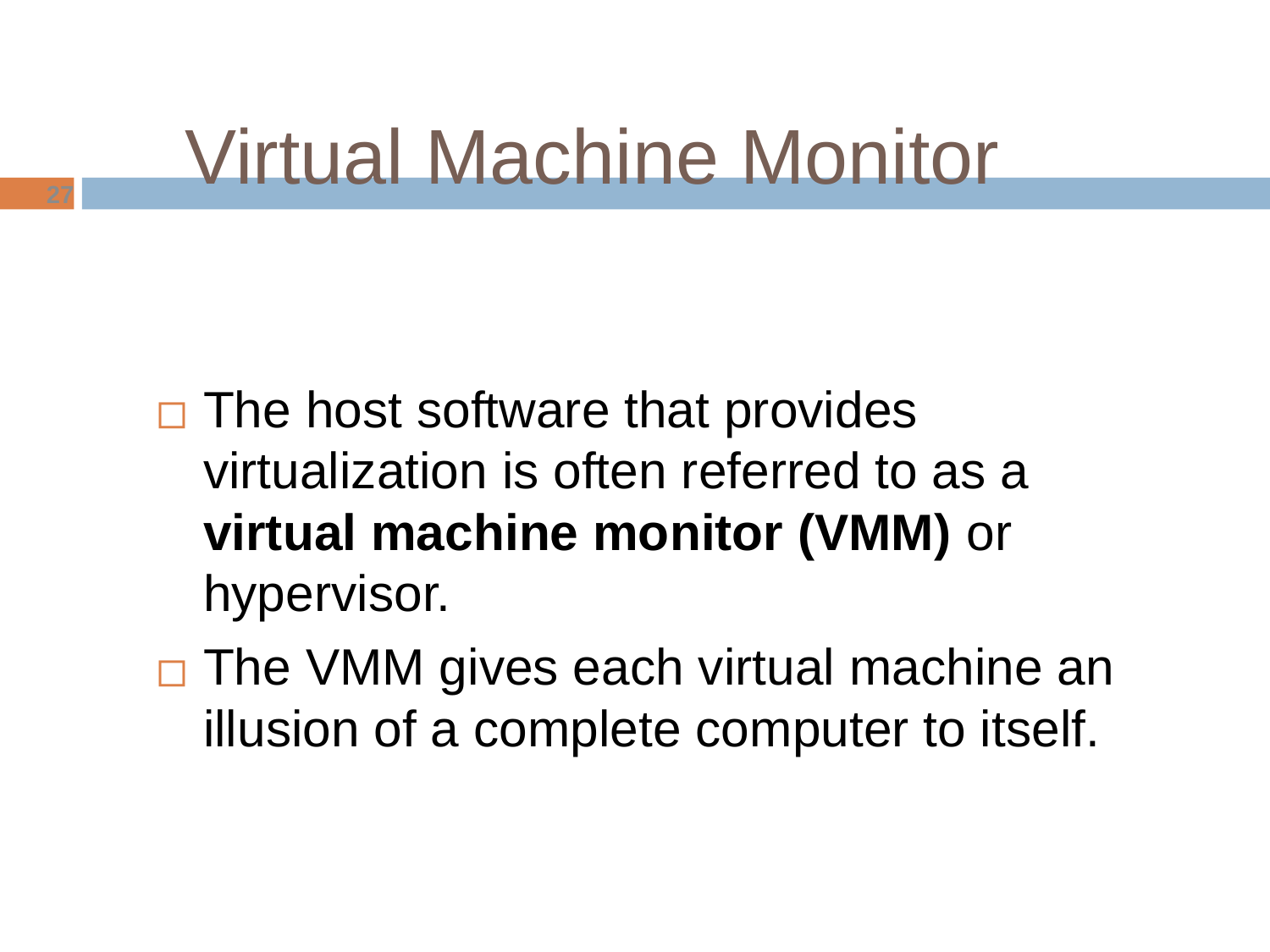

27
        Virtual Machine Monitor
The host software that provides virtualization is often referred to as a virtual machine monitor (VMM) or hypervisor.
The VMM gives each virtual machine an illusion of a complete computer to itself.